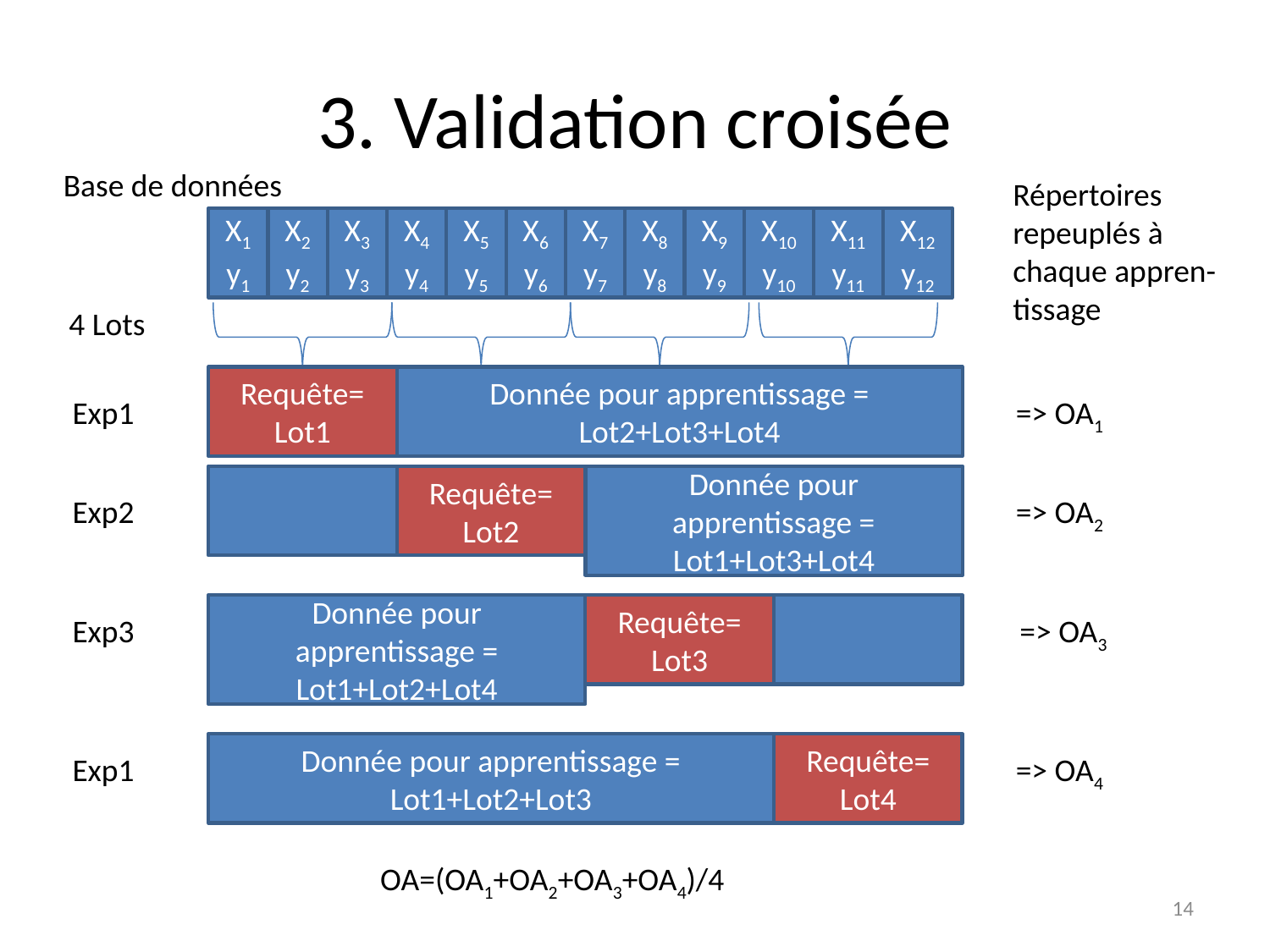

# 3. Validation croisée
Base de données
Répertoires
repeuplés à
chaque appren-
tissage
X1y1
X2y2
X3y3
X4y4
X5y5
X6y6
X7y7
X8y8
X9y9
X10y10
X11y11
X12y12

4 Lots
Requête=
Lot1
Donnée pour apprentissage =
Lot2+Lot3+Lot4
Exp1
=> OA1

Requête=
Lot2
Donnée pour apprentissage =
Lot1+Lot3+Lot4
Exp2
=> OA2
Donnée pour apprentissage =
Lot1+Lot2+Lot4
Requête=
Lot3

Exp3
=> OA3
Donnée pour apprentissage =
Lot1+Lot2+Lot3
Requête=
Lot4
Exp1
=> OA4
OA=(OA1+OA2+OA3+OA4)/4
14